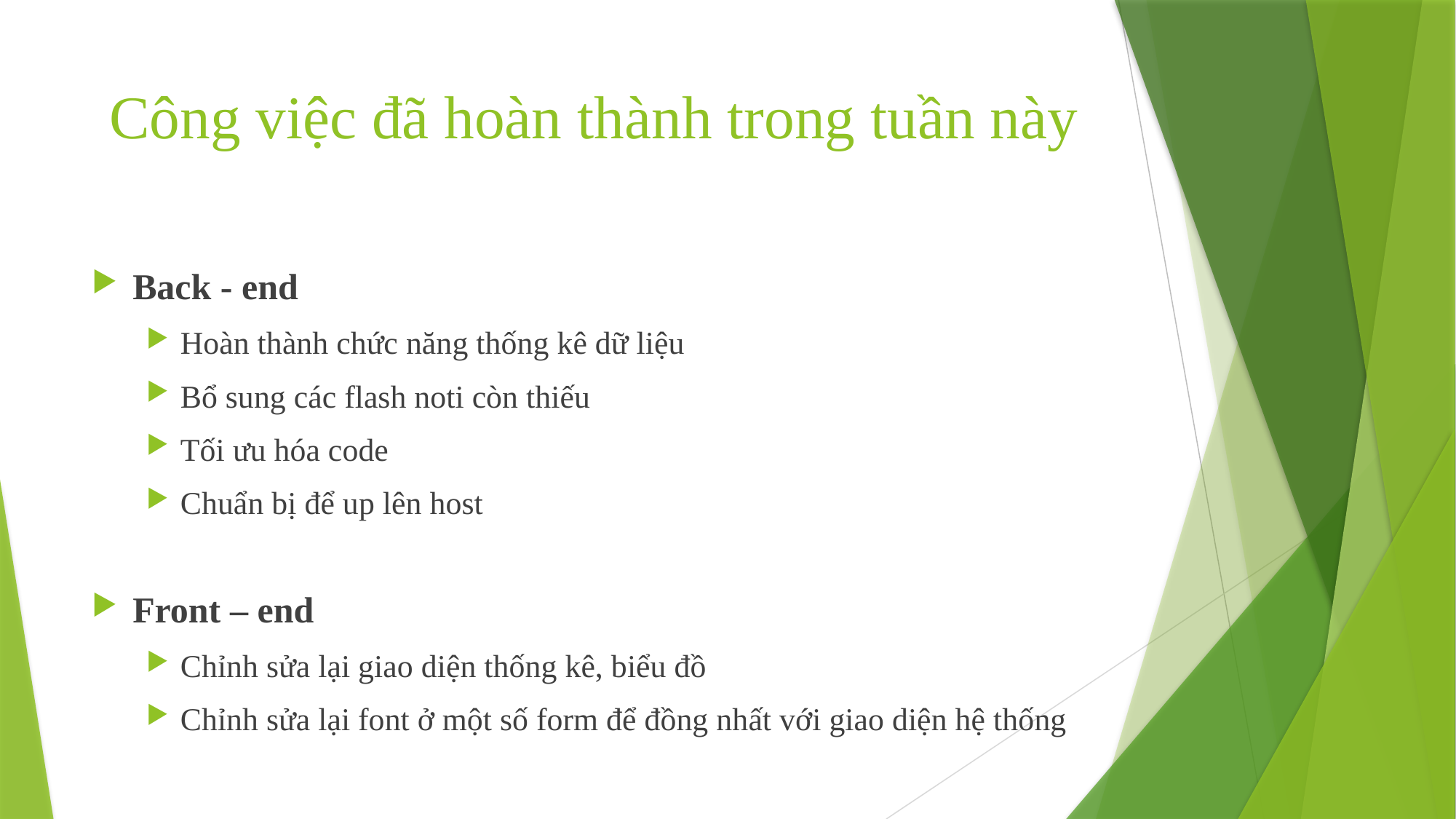

# Công việc đã hoàn thành trong tuần này
Back - end
Hoàn thành chức năng thống kê dữ liệu
Bổ sung các flash noti còn thiếu
Tối ưu hóa code
Chuẩn bị để up lên host

Front – end
Chỉnh sửa lại giao diện thống kê, biểu đồ
Chỉnh sửa lại font ở một số form để đồng nhất với giao diện hệ thống